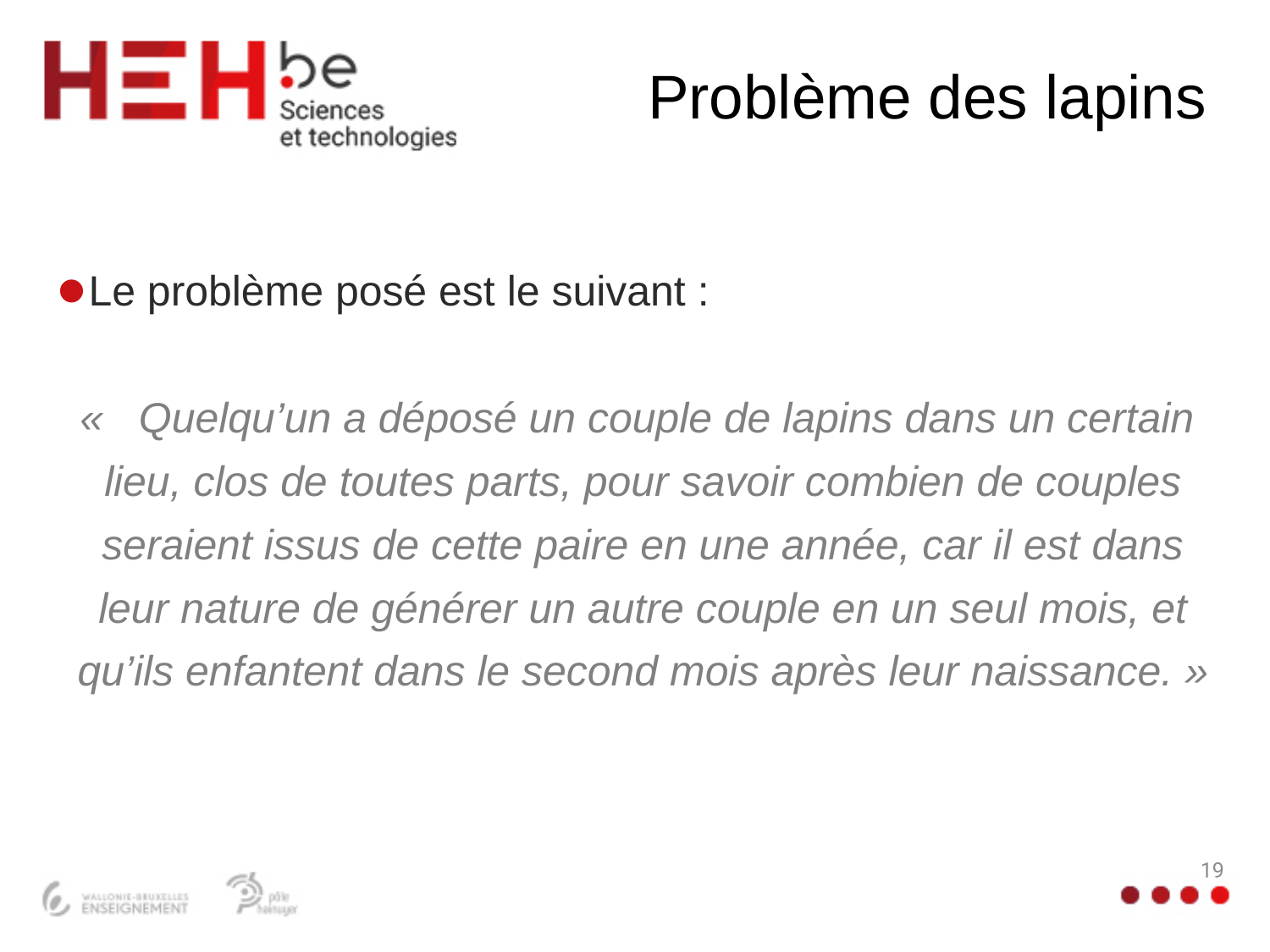

# Problème des lapins
Le problème posé est le suivant :

«   Quelqu’un a déposé un couple de lapins dans un certain
 lieu, clos de toutes parts, pour savoir combien de couples
 seraient issus de cette paire en une année, car il est dans
 leur nature de générer un autre couple en un seul mois, et
 qu’ils enfantent dans le second mois après leur naissance. »
19